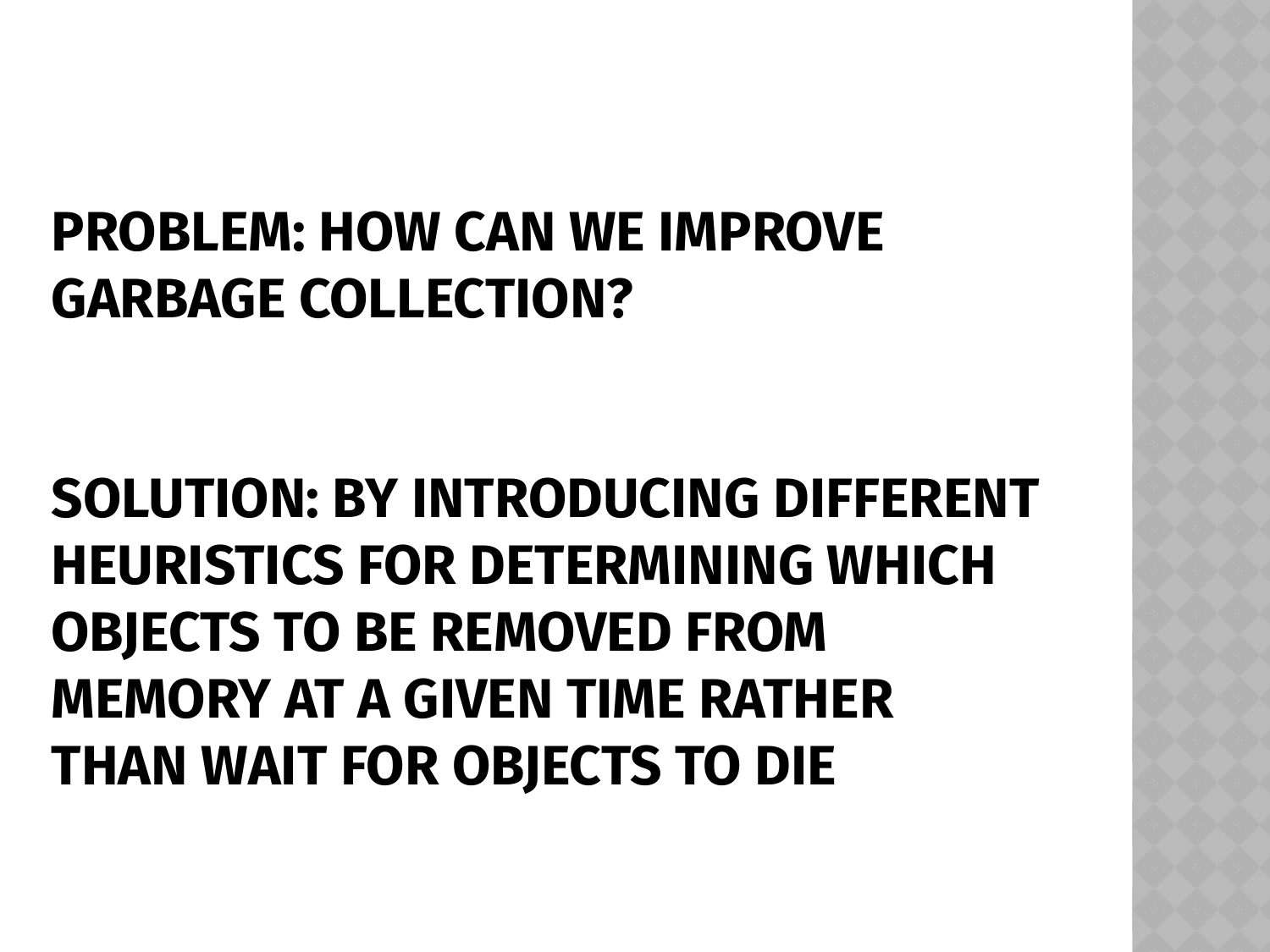

# Problem: How CAN WE IMPROVE GARBAGE COLLECTION? Solution: by introducing different heuristics for determining which objects to be removed from memory at a given time rather than wait for objects to die